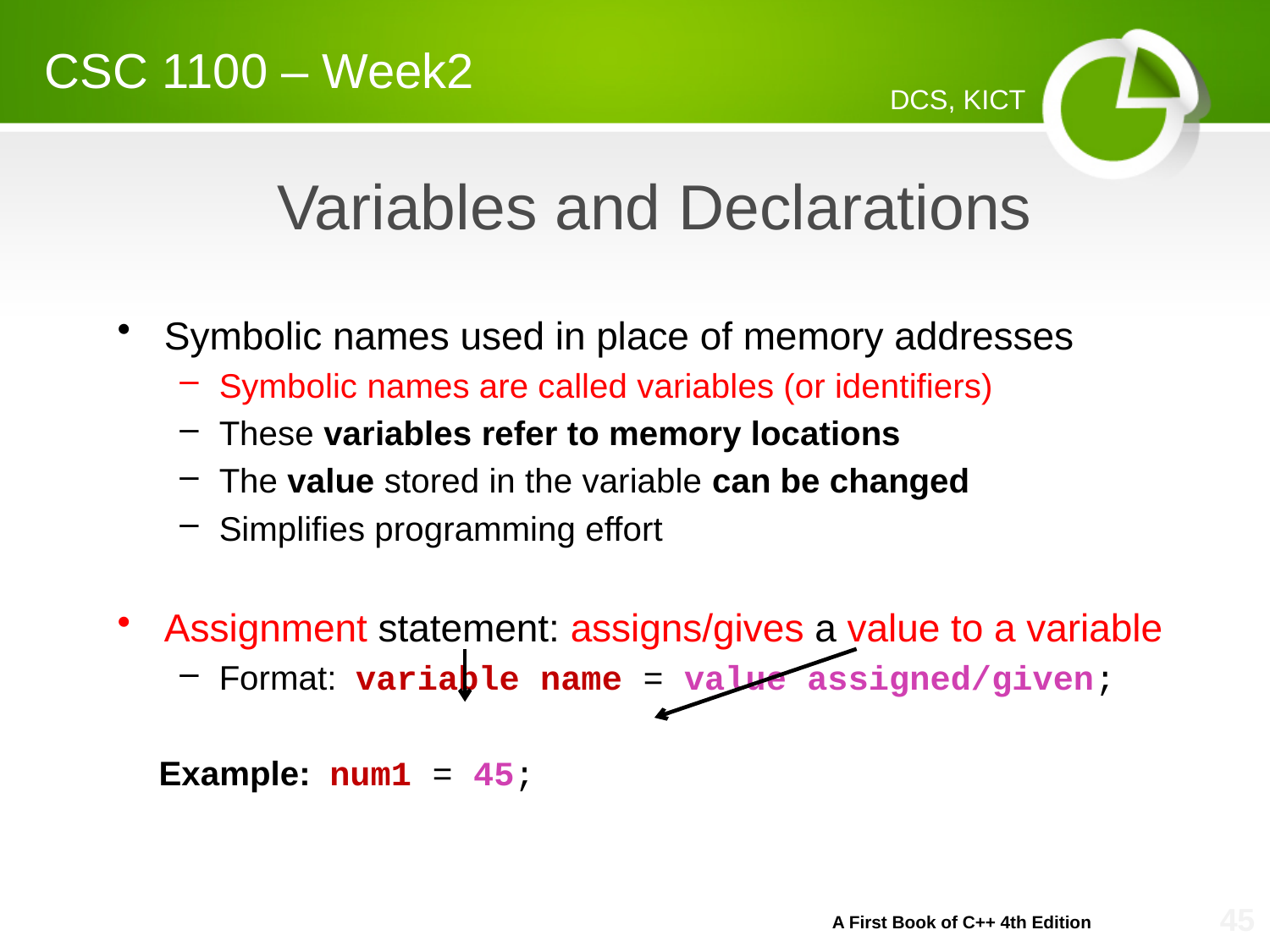

CSC 1100 – Week2
DCS, KICT
45
# Variables and Declarations
Symbolic names used in place of memory addresses
Symbolic names are called variables (or identifiers)
These variables refer to memory locations
The value stored in the variable can be changed
Simplifies programming effort

Assignment statement: assigns/gives a value to a variable
Format:  variable name = value assigned/given;

	Example:  num1 = 45;

45
A First Book of C++ 4th Edition